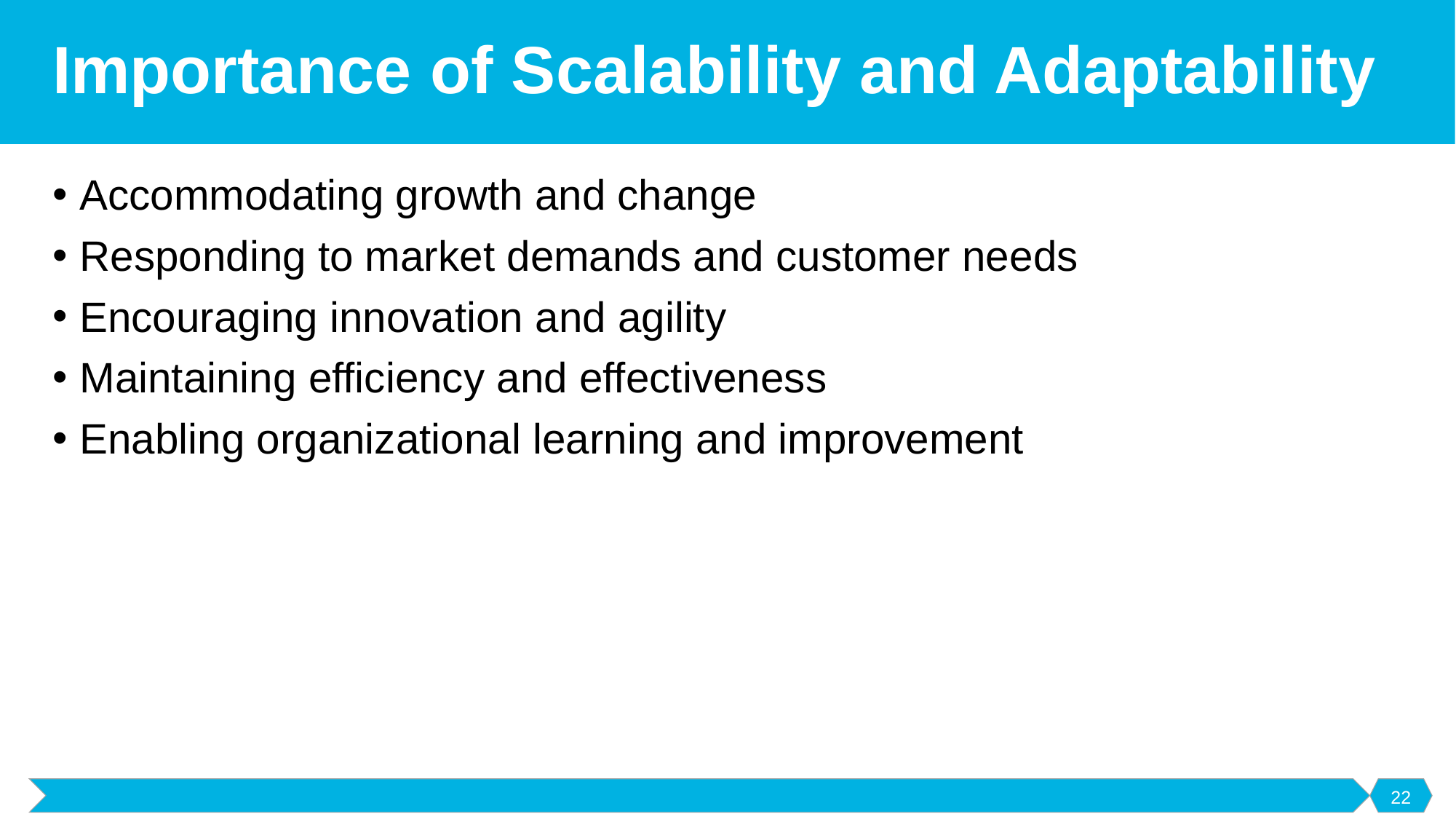

# Importance of Scalability and Adaptability
Accommodating growth and change
Responding to market demands and customer needs
Encouraging innovation and agility
Maintaining efficiency and effectiveness
Enabling organizational learning and improvement
22